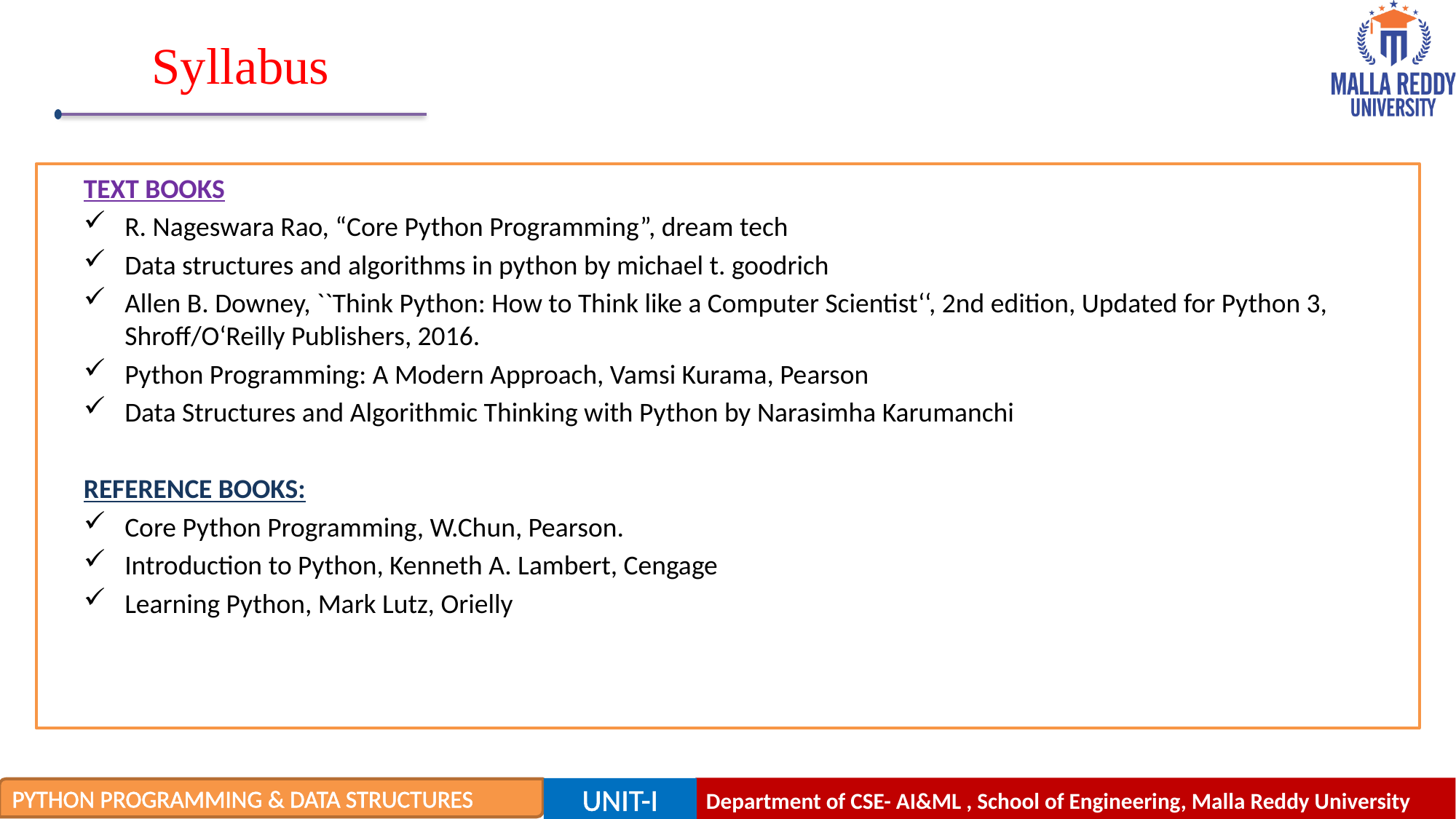

Syllabus
#

TEXT BOOKS
R. Nageswara Rao, “Core Python Programming”, dream tech
Data structures and algorithms in python by michael t. goodrich
Allen B. Downey, ``Think Python: How to Think like a Computer Scientist‘‘, 2nd edition, Updated for Python 3, Shroff/O‘Reilly Publishers, 2016.
Python Programming: A Modern Approach, Vamsi Kurama, Pearson
Data Structures and Algorithmic Thinking with Python by Narasimha Karumanchi

REFERENCE BOOKS:
Core Python Programming, W.Chun, Pearson.
Introduction to Python, Kenneth A. Lambert, Cengage
Learning Python, Mark Lutz, Orielly